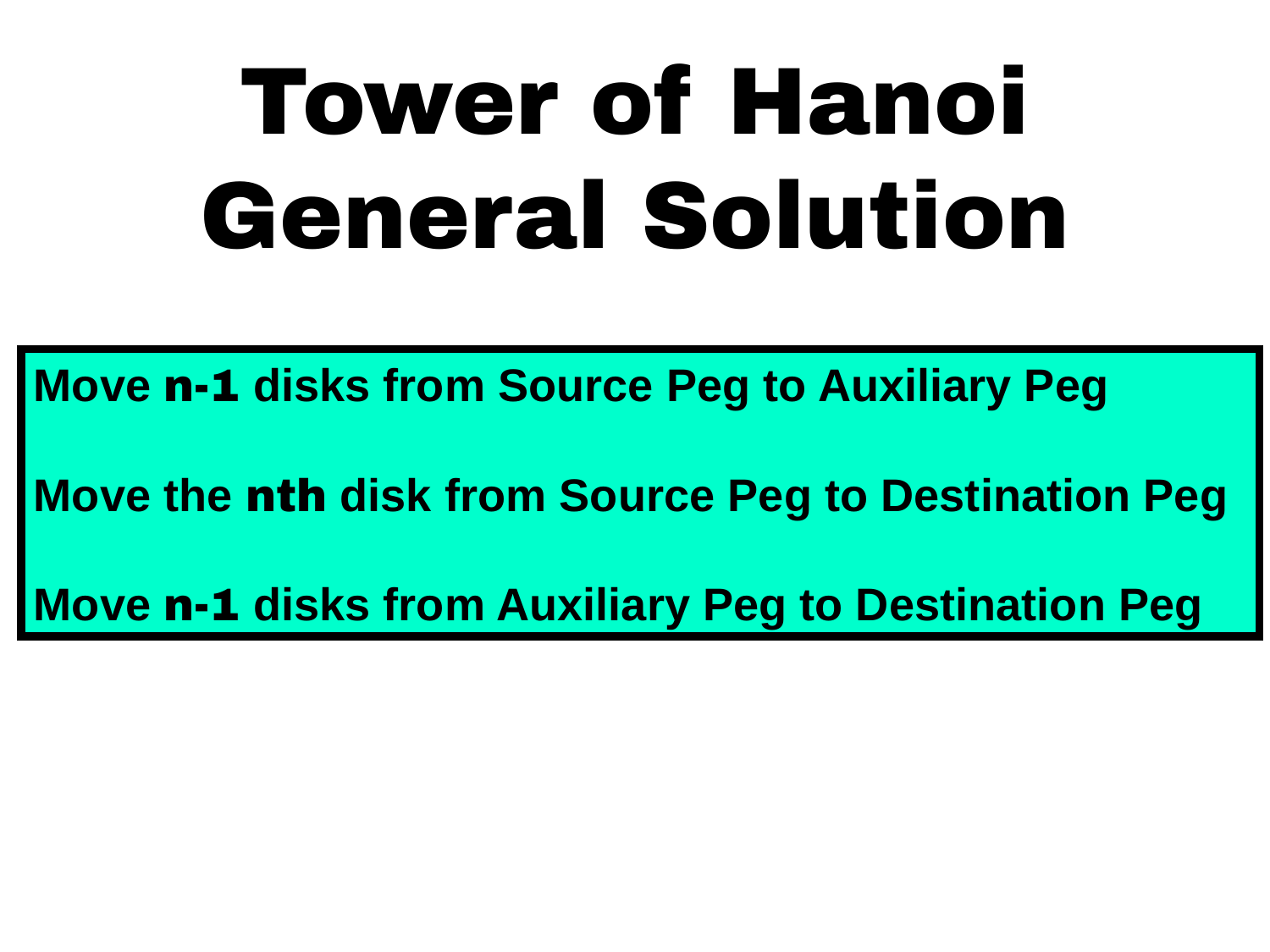

# Tower of Hanoi General Solution
Move n-1 disks from Source Peg to Auxiliary Peg

Move the nth disk from Source Peg to Destination Peg

Move n-1 disks from Auxiliary Peg to Destination Peg